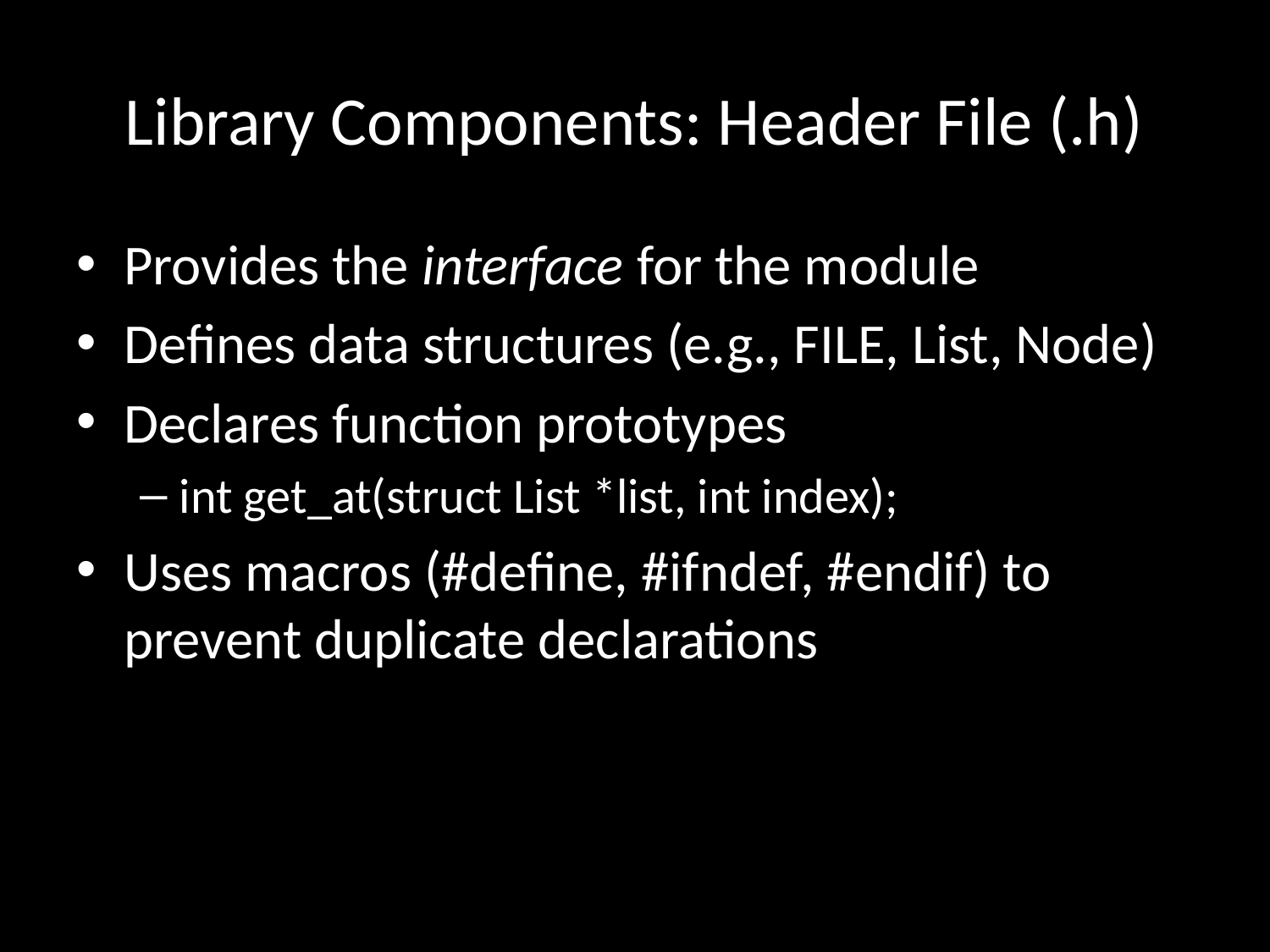

# Library Components: Header File (.h)
Provides the interface for the module
Defines data structures (e.g., FILE, List, Node)
Declares function prototypes
int get_at(struct List *list, int index);
Uses macros (#define, #ifndef, #endif) to prevent duplicate declarations